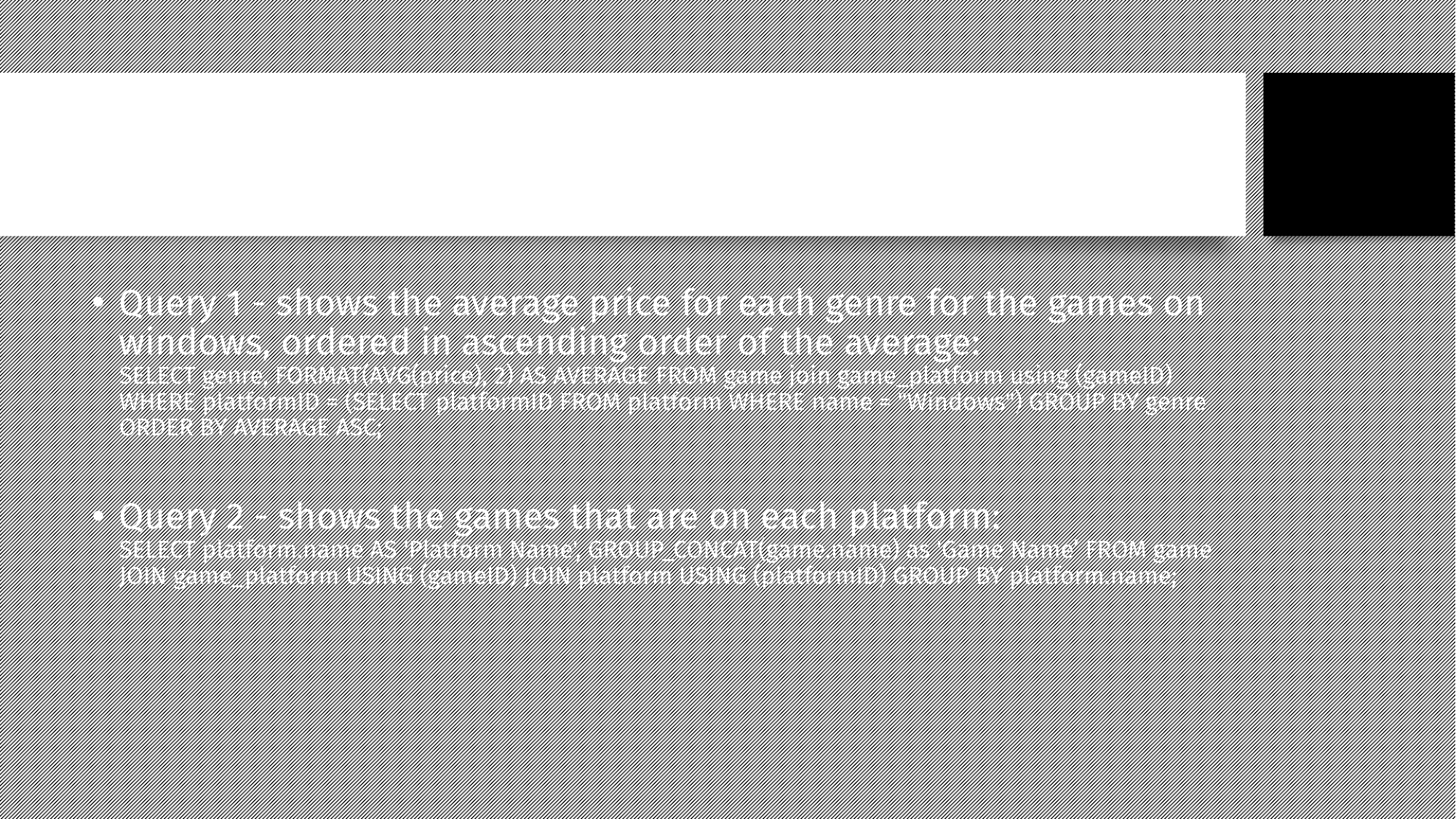

Marcus’s SQL Queries
Query 1 - shows the average price for each genre for the games on windows, ordered in ascending order of the average:
SELECT genre, FORMAT(AVG(price), 2) AS AVERAGE FROM game join game_platform using (gameID) WHERE platformID = (SELECT platformID FROM platform WHERE name = "Windows") GROUP BY genre ORDER BY AVERAGE ASC;

Query 2 - shows the games that are on each platform:
SELECT platform.name AS 'Platform Name', GROUP_CONCAT(game.name) as 'Game Name’ FROM game JOIN game_platform USING (gameID) JOIN platform USING (platformID) GROUP BY platform.name;